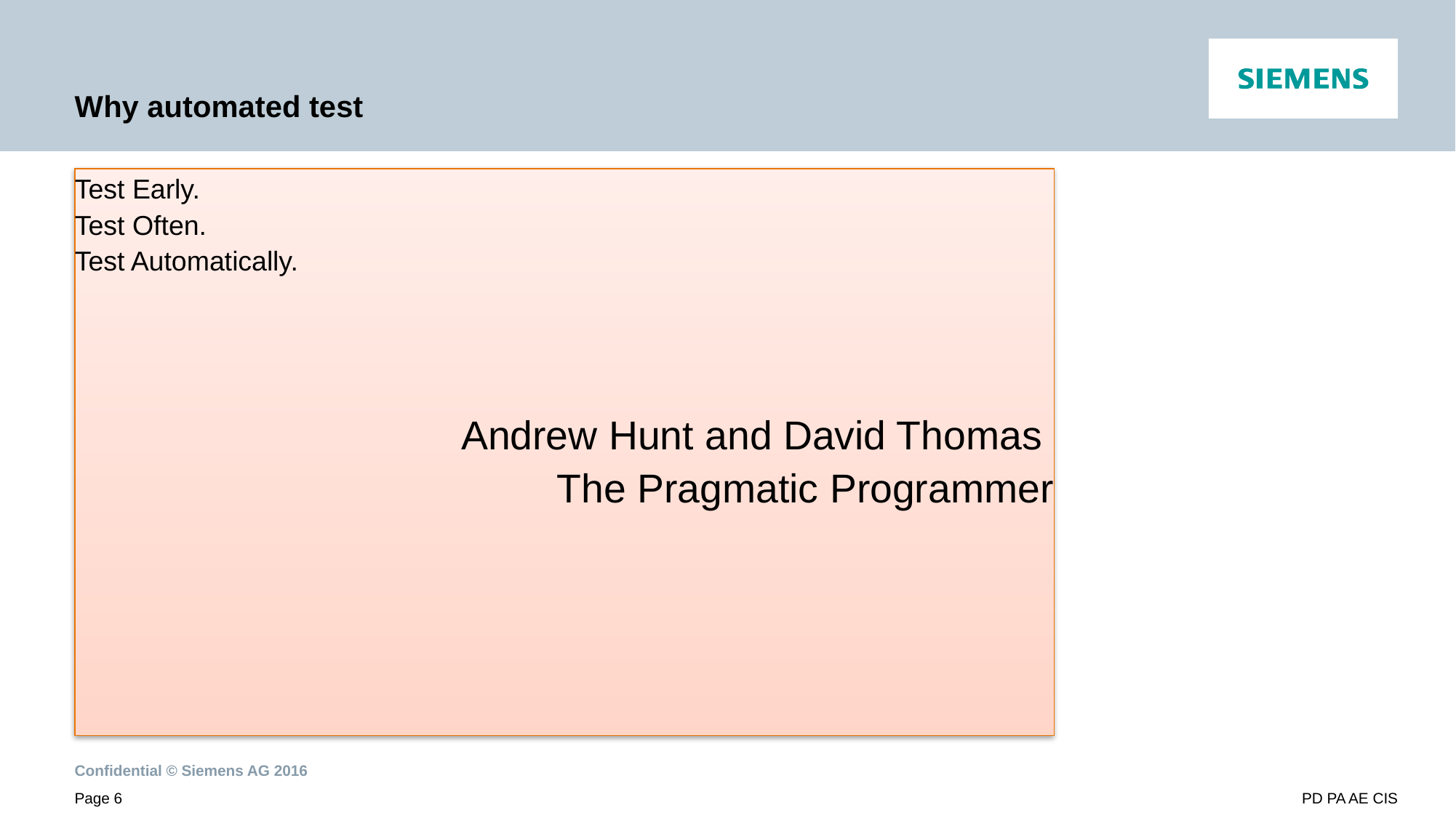

# Why automated test
Test Early.
Test Often.
Test Automatically.

Andrew Hunt and David Thomas
The Pragmatic Programmer